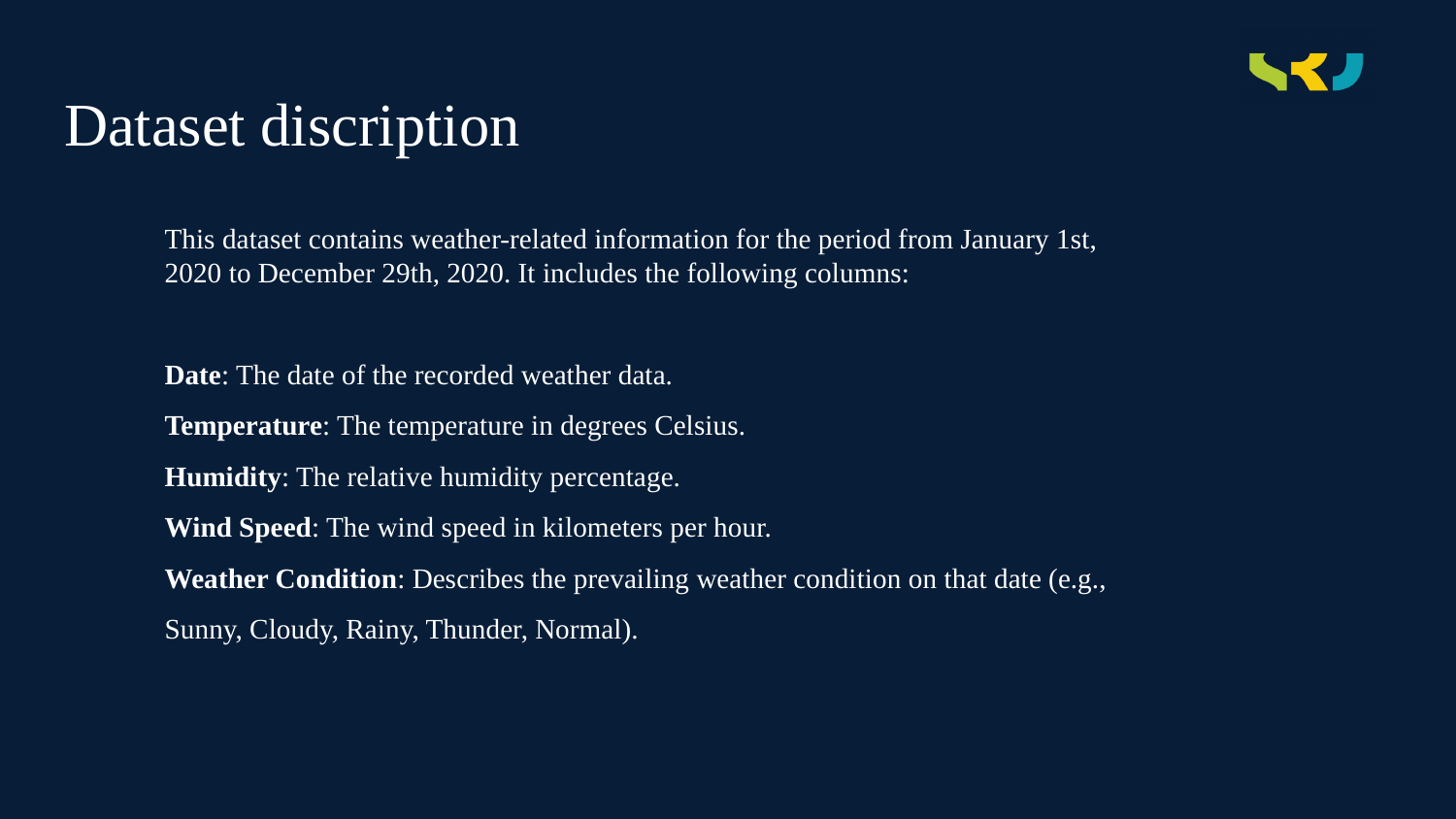

# Dataset discription
This dataset contains weather-related information for the period from January 1st, 2020 to December 29th, 2020. It includes the following columns:

Date: The date of the recorded weather data.
Temperature: The temperature in degrees Celsius.
Humidity: The relative humidity percentage.
Wind Speed: The wind speed in kilometers per hour.
Weather Condition: Describes the prevailing weather condition on that date (e.g., Sunny, Cloudy, Rainy, Thunder, Normal).